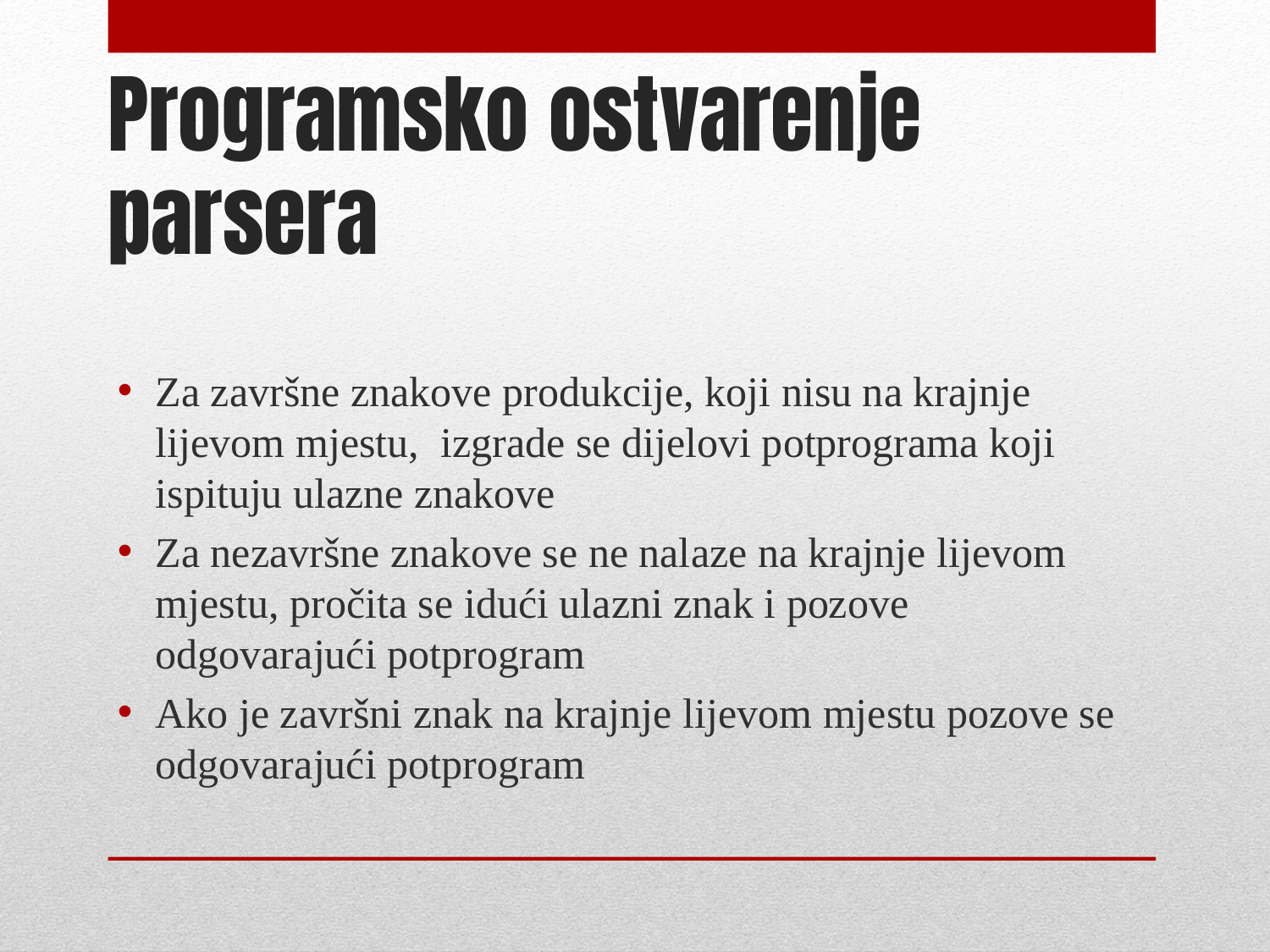

# Programsko ostvarenje parsera
Za završne znakove produkcije, koji nisu na krajnje lijevom mjestu,  izgrade se dijelovi potprograma koji ispituju ulazne znakove
Za nezavršne znakove se ne nalaze na krajnje lijevom mjestu, pročita se idući ulazni znak i pozove odgovarajući potprogram
Ako je završni znak na krajnje lijevom mjestu pozove se odgovarajući potprogram